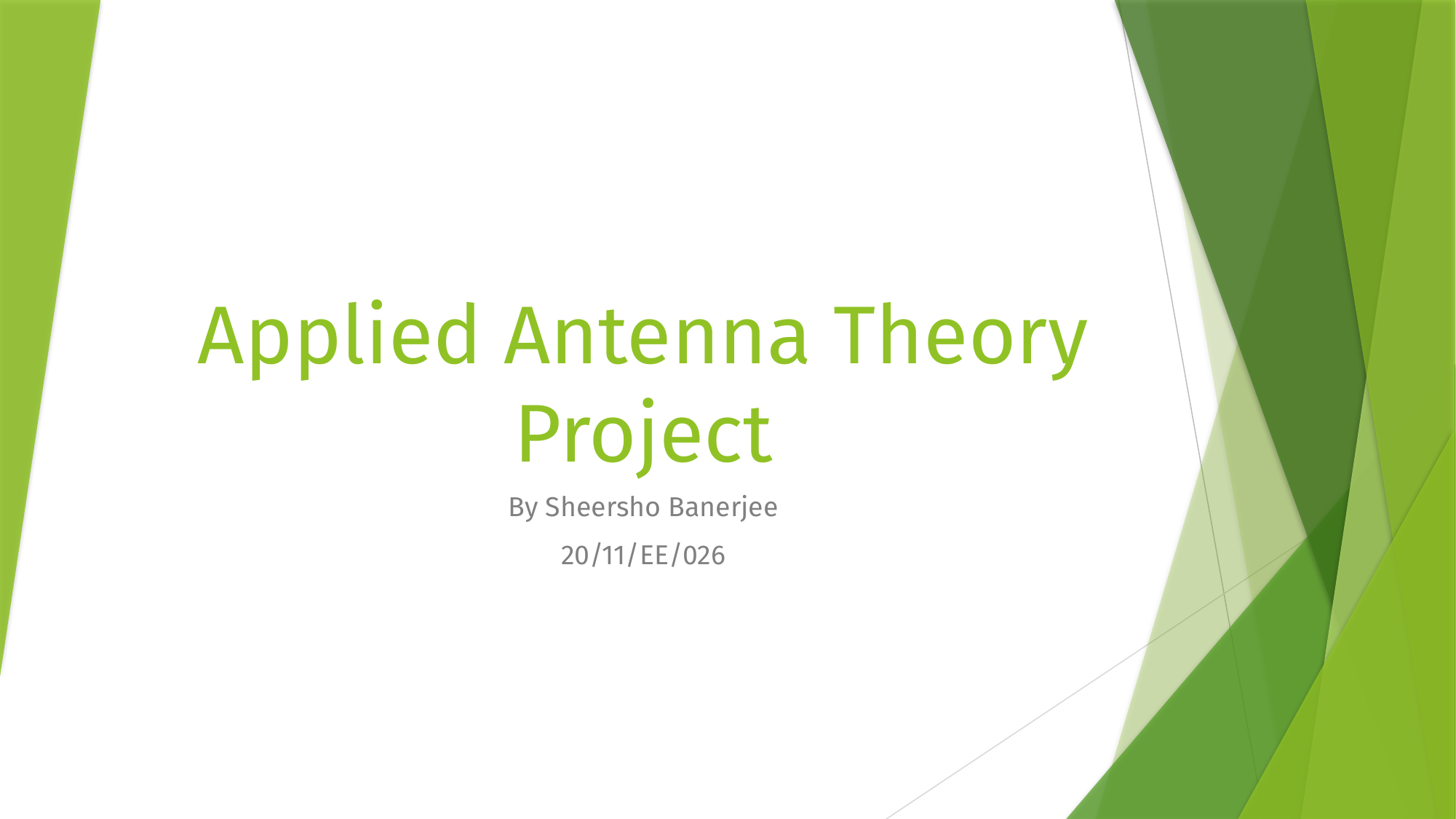

# Applied Antenna Theory Project
By Sheersho Banerjee
20/11/EE/026